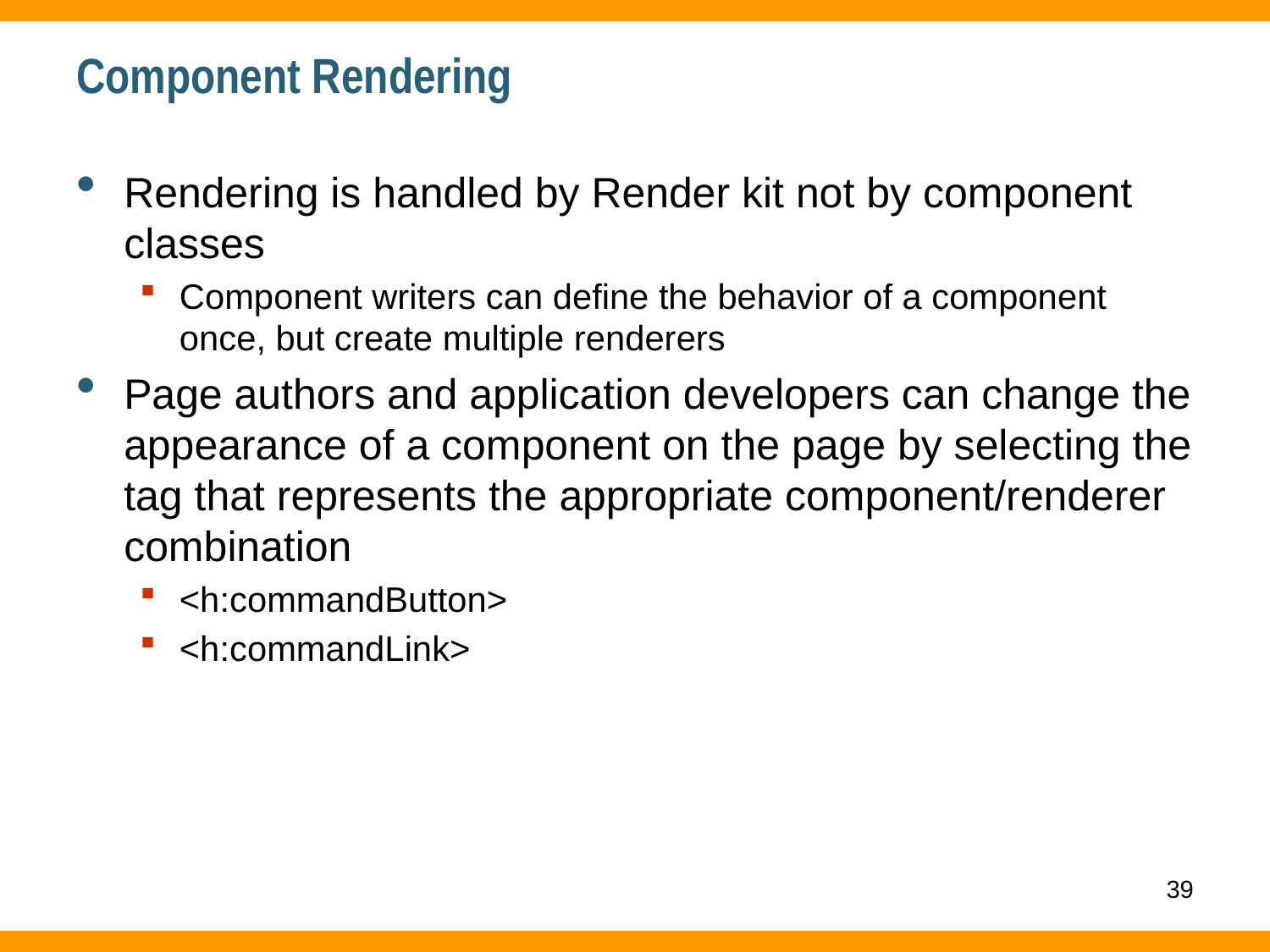

# Component Rendering
Rendering is handled by Render kit not by component classes
Component writers can define the behavior of a component once, but create multiple renderers
Page authors and application developers can change the appearance of a component on the page by selecting the tag that represents the appropriate component/renderer combination
<h:commandButton>
<h:commandLink>

39